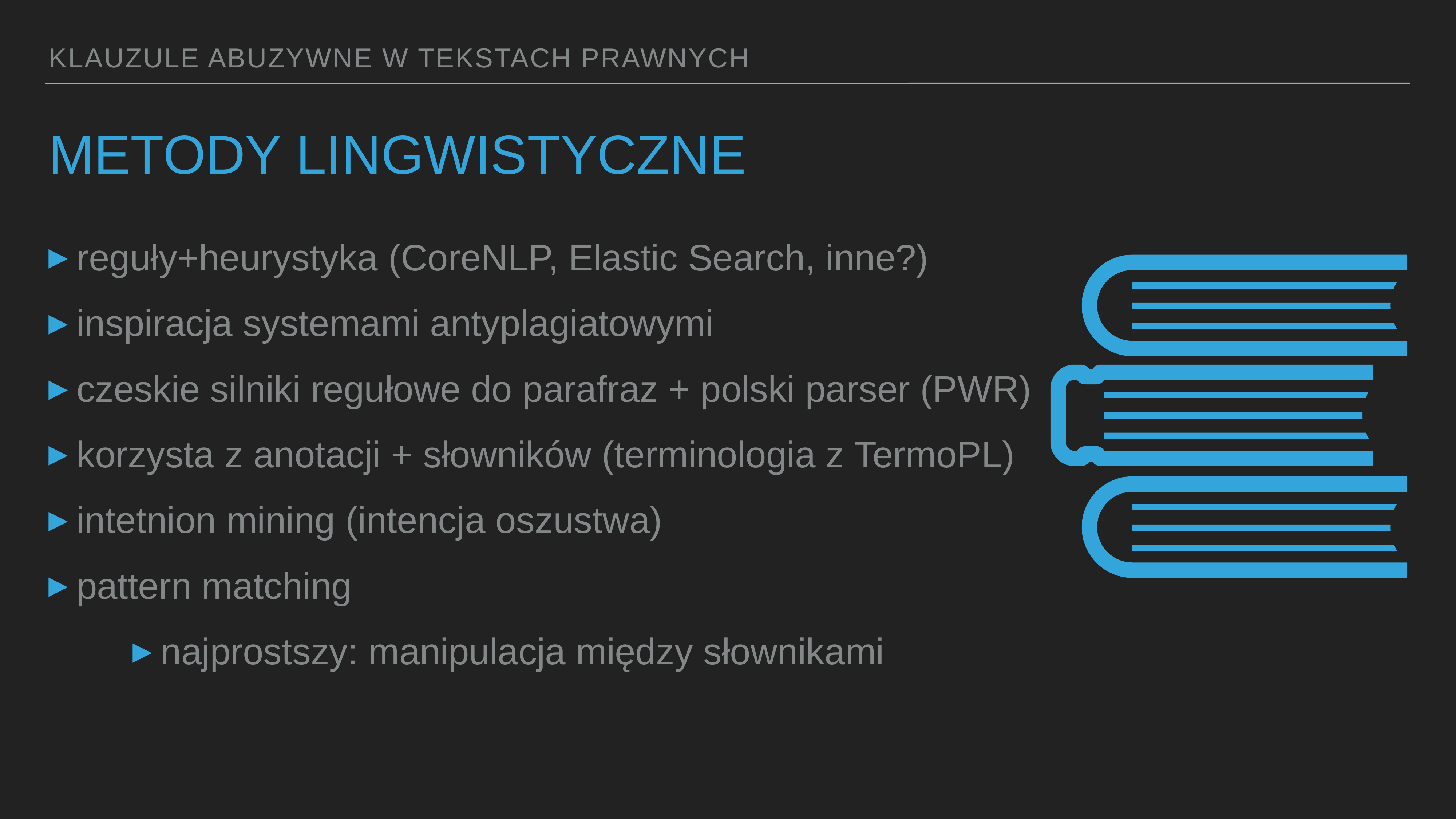

Klauzule Abuzywne w tekstach Prawnych
# Metody lingwistyczne
reguły+heurystyka (CoreNLP, Elastic Search, inne?)
inspiracja systemami antyplagiatowymi
czeskie silniki regułowe do parafraz + polski parser (PWR)
korzysta z anotacji + słowników (terminologia z TermoPL)
intetnion mining (intencja oszustwa)
pattern matching
najprostszy: manipulacja między słownikami